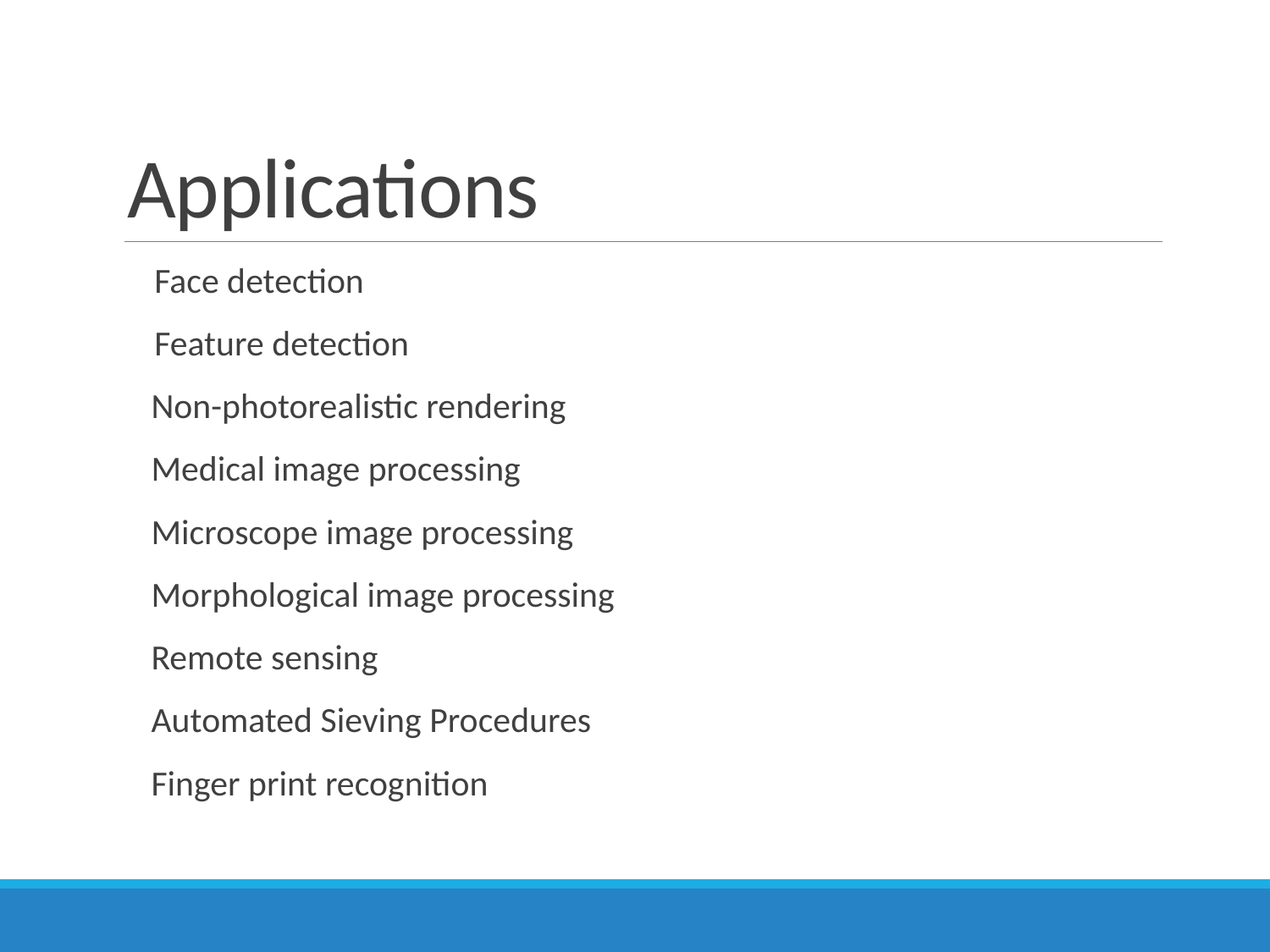

# Applications
     Face detection
     Feature detection
   Non-photorealistic rendering
   Medical image processing
   Microscope image processing
   Morphological image processing
   Remote sensing
   Automated Sieving Procedures
   Finger print recognition